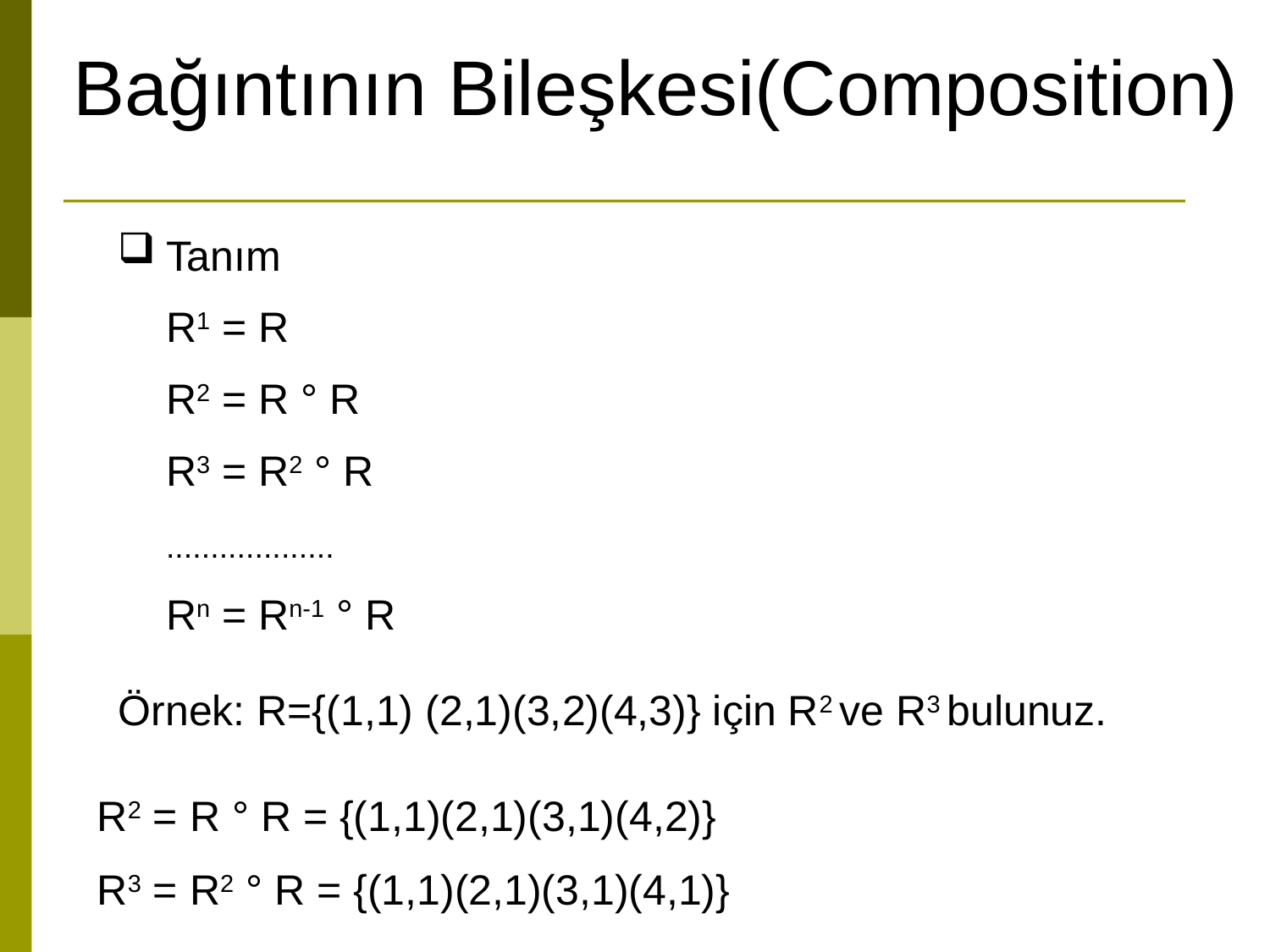

Bağıntının Bileşkesi(Composition)
Tanım
	R1 = R
	R2 = R ° R
	R3 = R2 ° R
	...................
	Rn = Rn-1 ° R
Örnek: R={(1,1) (2,1)(3,2)(4,3)} için R2 ve R3 bulunuz.
R2 = R ° R = {(1,1)(2,1)(3,1)(4,2)}
R3 = R2 ° R = {(1,1)(2,1)(3,1)(4,1)}